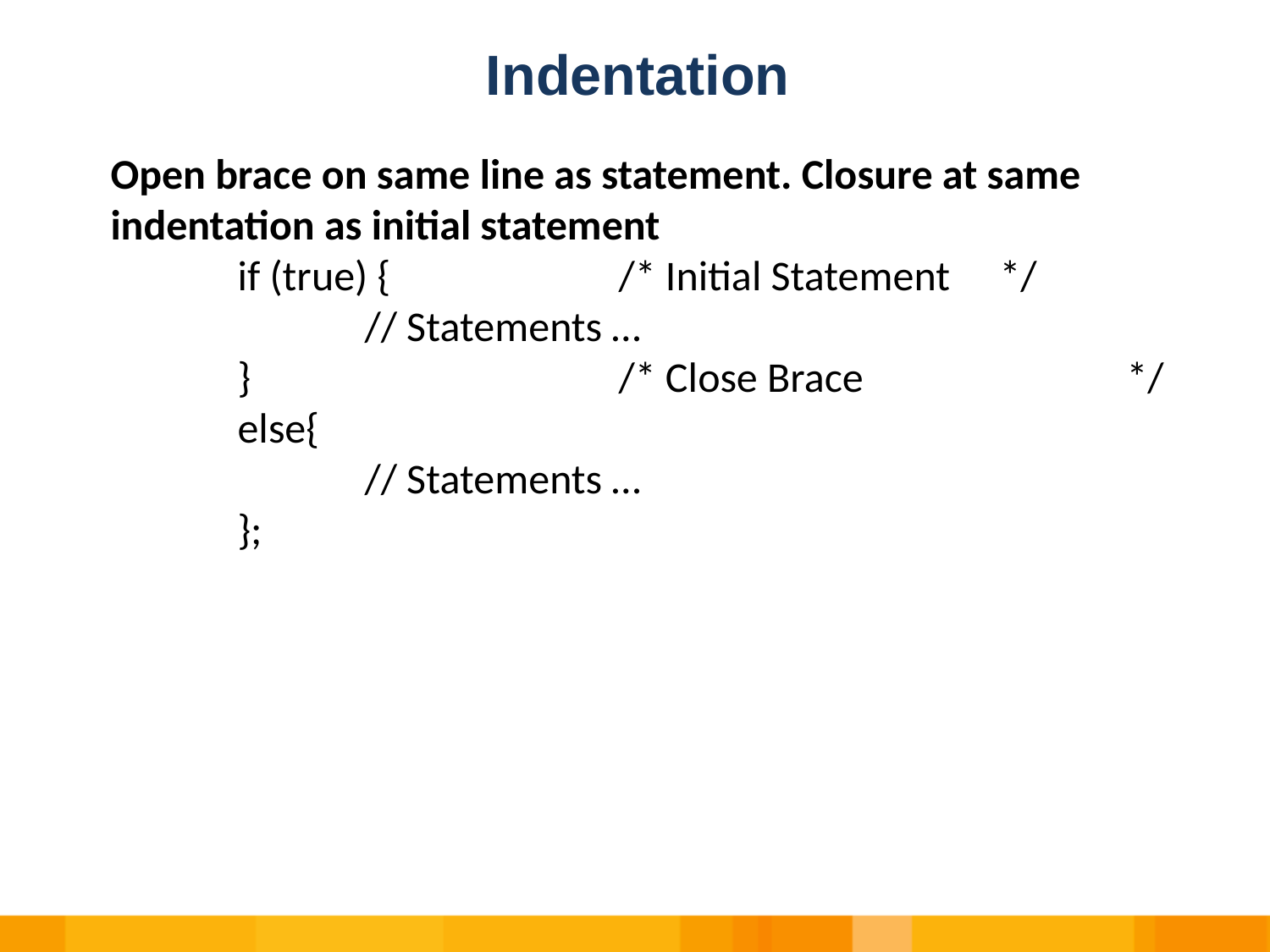

# Indentation
Open brace on same line as statement. Closure at same indentation as initial statement
	if (true) {		/* Initial Statement 	*/
		// Statements …
	}			/* Close Brace 		*/
	else{
		// Statements …
	};